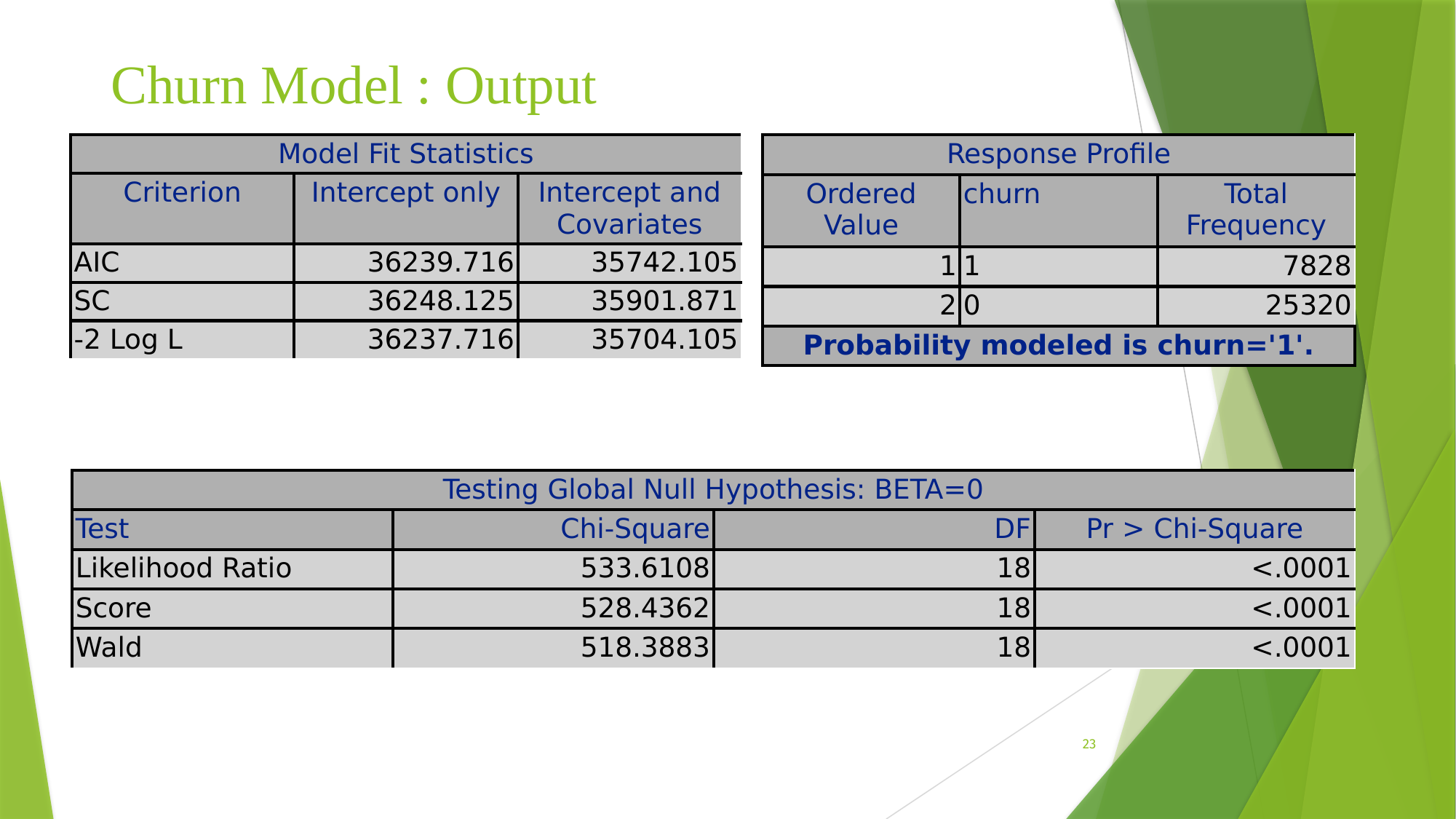

# Churn Model : Output
| Model Fit Statistics |  |  |
| --- | --- | --- |
| Criterion | Intercept only | Intercept and Covariates |
| AIC | 36239.716 | 35742.105 |
| SC | 36248.125 | 35901.871 |
| -2 Log L | 36237.716 | 35704.105 |
| Response Profile |  |  |
| --- | --- | --- |
| Ordered Value | churn | Total Frequency |
| 1 | 1 | 7828 |
| 2 | 0 | 25320 |
| Probability modeled is churn='1'. |  |  |

| Testing Global Null Hypothesis: BETA=0 |  |  |  |
| --- | --- | --- | --- |
| Test | Chi-Square | DF | Pr > Chi-Square |
| Likelihood Ratio | 533.6108 | 18 | <.0001 |
| Score | 528.4362 | 18 | <.0001 |
| Wald | 518.3883 | 18 | <.0001 |
23